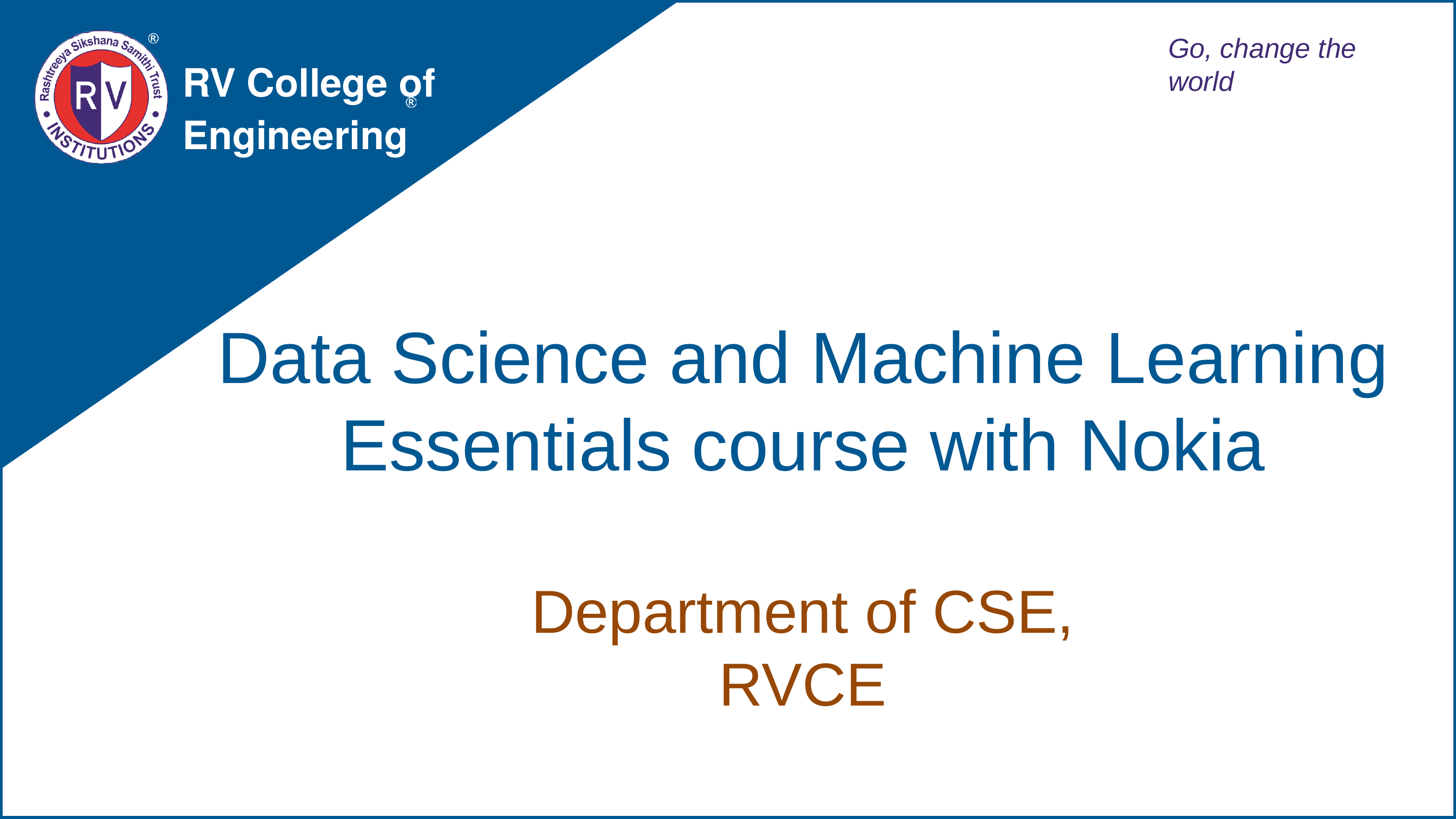

Go, change the world

RV College of
Engineering

Data Science and Machine Learning Essentials course with Nokia

Department of CSE,
RVCE